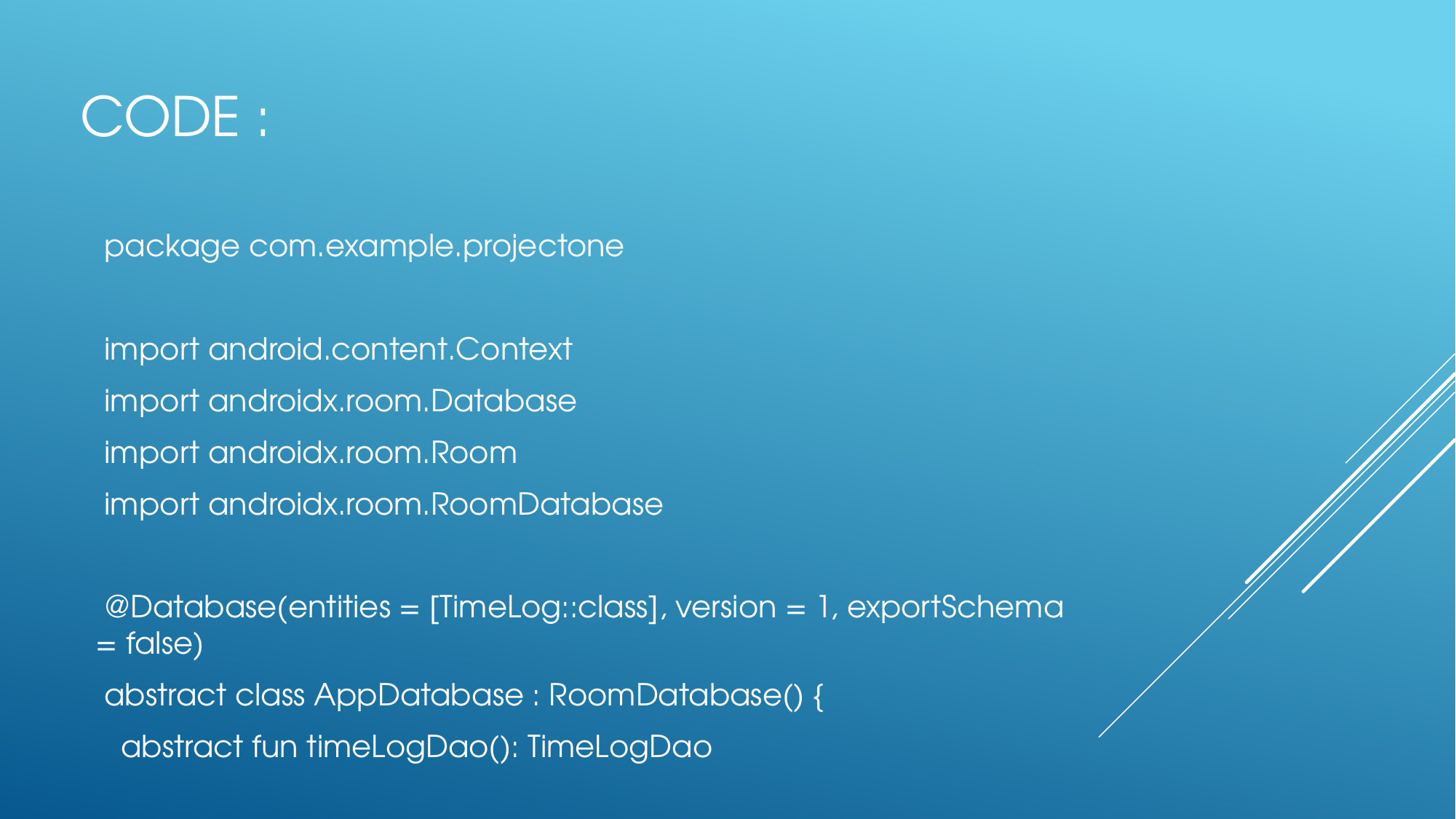

# CODE :
 package com.example.projectone

 import android.content.Context
 import androidx.room.Database
 import androidx.room.Room
 import androidx.room.RoomDatabase

 @Database(entities = [TimeLog::class], version = 1, exportSchema = false)
 abstract class AppDatabase : RoomDatabase() {
   abstract fun timeLogDao(): TimeLogDao